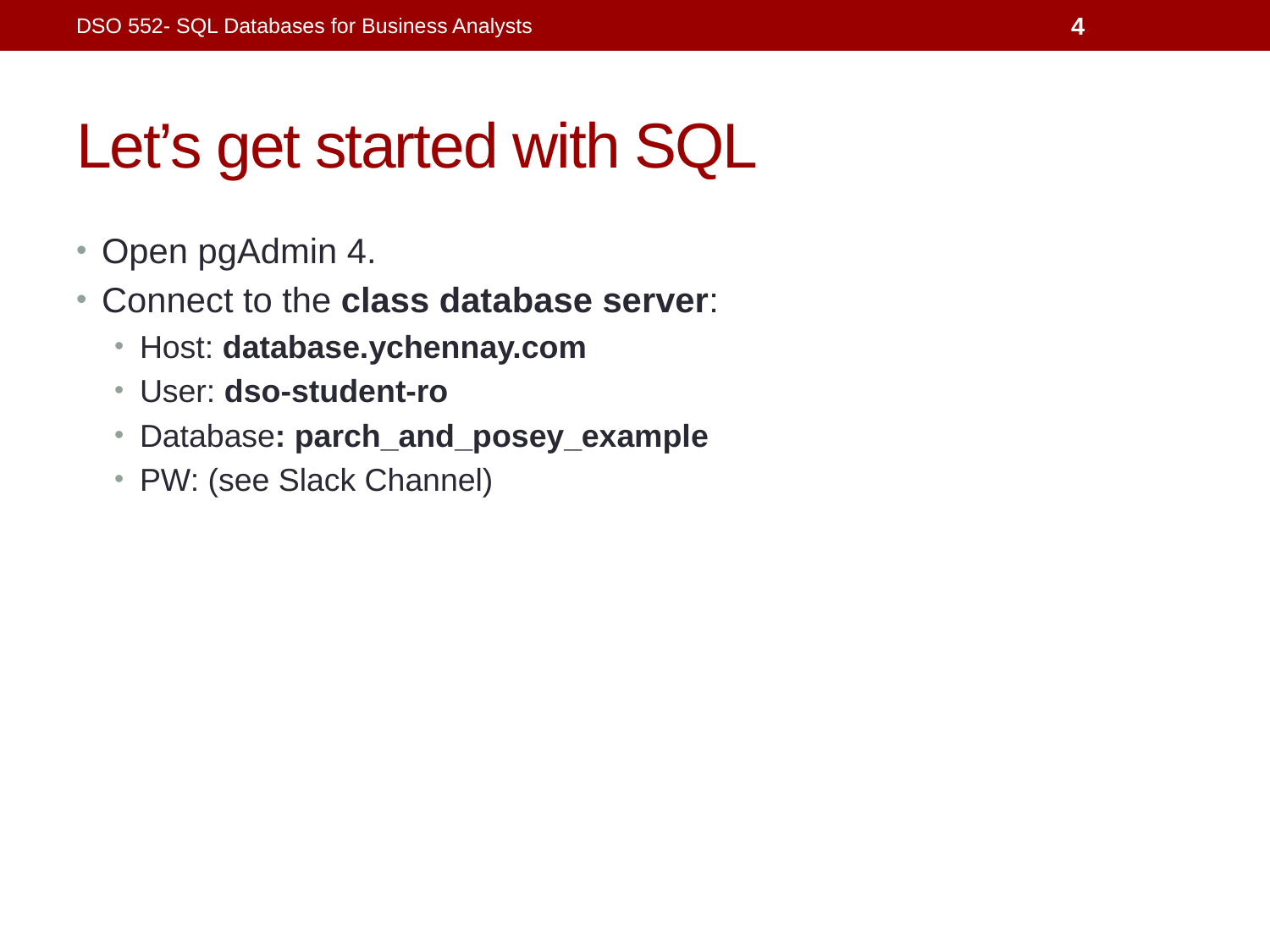

DSO 552- SQL Databases for Business Analysts
4
# Let’s get started with SQL
Open pgAdmin 4.
Connect to the class database server:
Host: database.ychennay.com
User: dso-student-ro
Database: parch_and_posey_example
PW: (see Slack Channel)